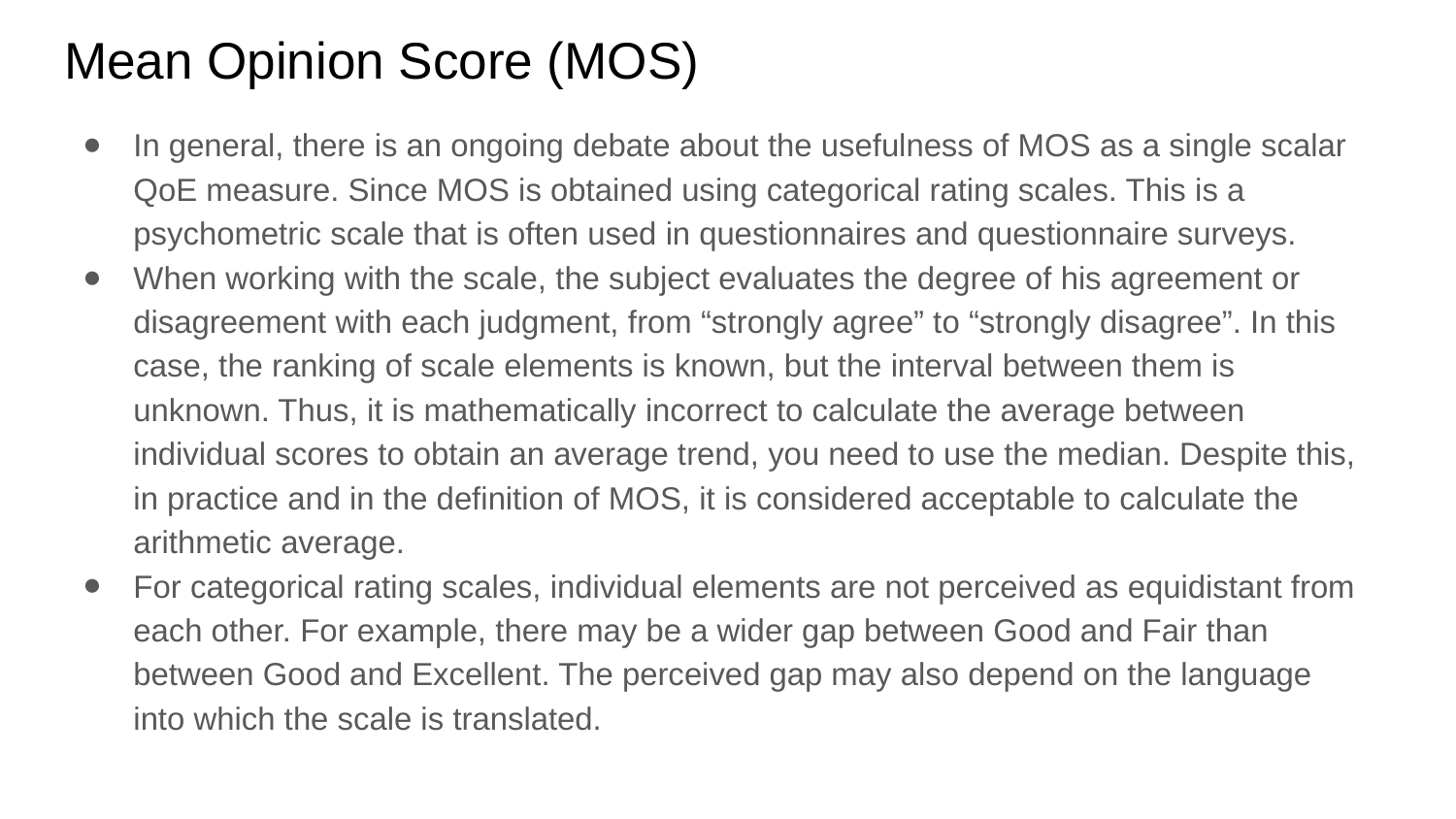

# Mean Opinion Score (MOS)
In general, there is an ongoing debate about the usefulness of MOS as a single scalar QoE measure. Since MOS is obtained using categorical rating scales. This is a psychometric scale that is often used in questionnaires and questionnaire surveys.
When working with the scale, the subject evaluates the degree of his agreement or disagreement with each judgment, from “strongly agree” to “strongly disagree”. In this case, the ranking of scale elements is known, but the interval between them is unknown. Thus, it is mathematically incorrect to calculate the average between individual scores to obtain an average trend, you need to use the median. Despite this, in practice and in the definition of MOS, it is considered acceptable to calculate the arithmetic average.
For categorical rating scales, individual elements are not perceived as equidistant from each other. For example, there may be a wider gap between Good and Fair than between Good and Excellent. The perceived gap may also depend on the language into which the scale is translated.